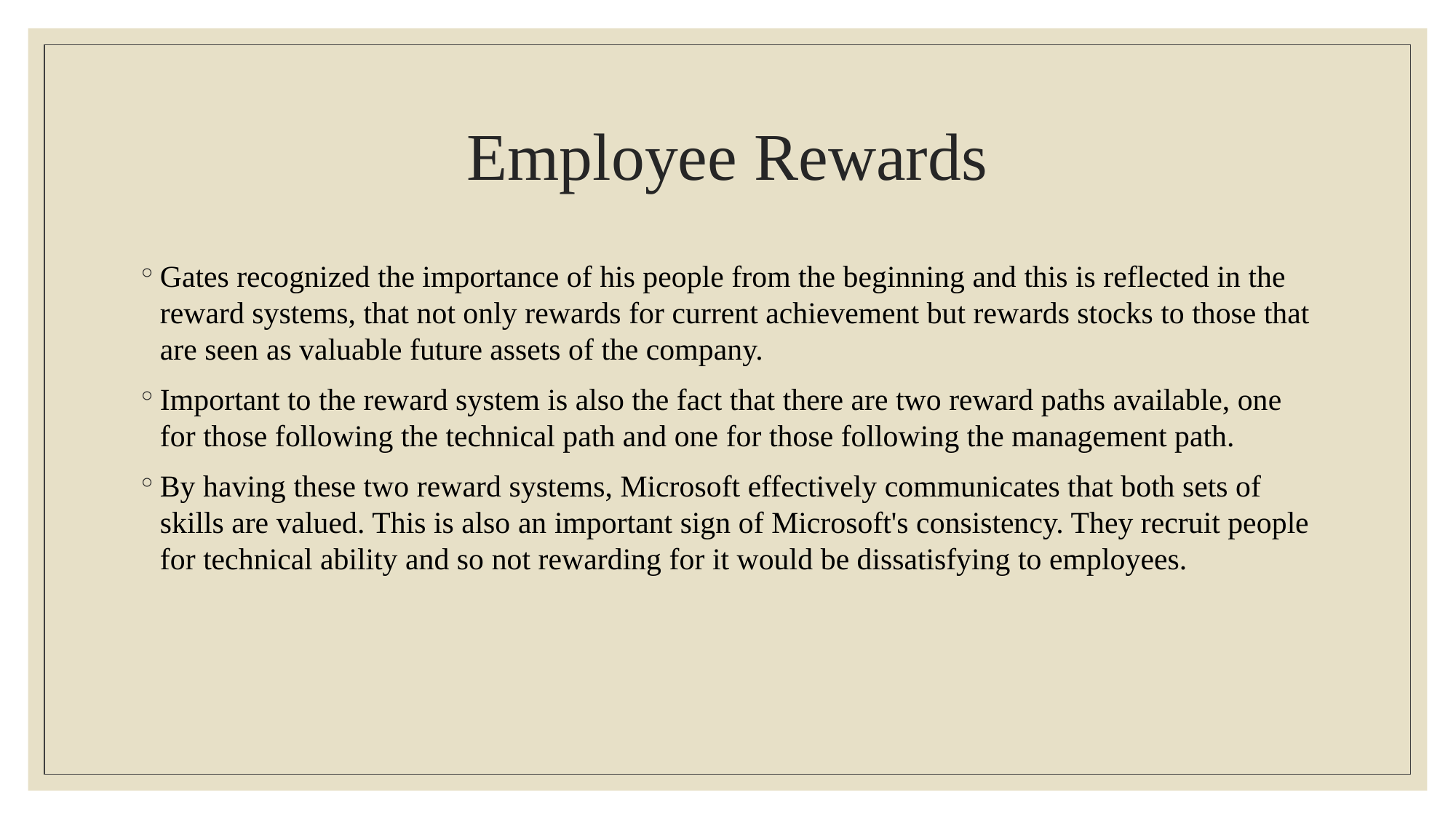

# Employee Rewards
Gates recognized the importance of his people from the beginning and this is reflected in the reward systems, that not only rewards for current achievement but rewards stocks to those that are seen as valuable future assets of the company.
Important to the reward system is also the fact that there are two reward paths available, one for those following the technical path and one for those following the management path.
By having these two reward systems, Microsoft effectively communicates that both sets of skills are valued. This is also an important sign of Microsoft's consistency. They recruit people for technical ability and so not rewarding for it would be dissatisfying to employees.